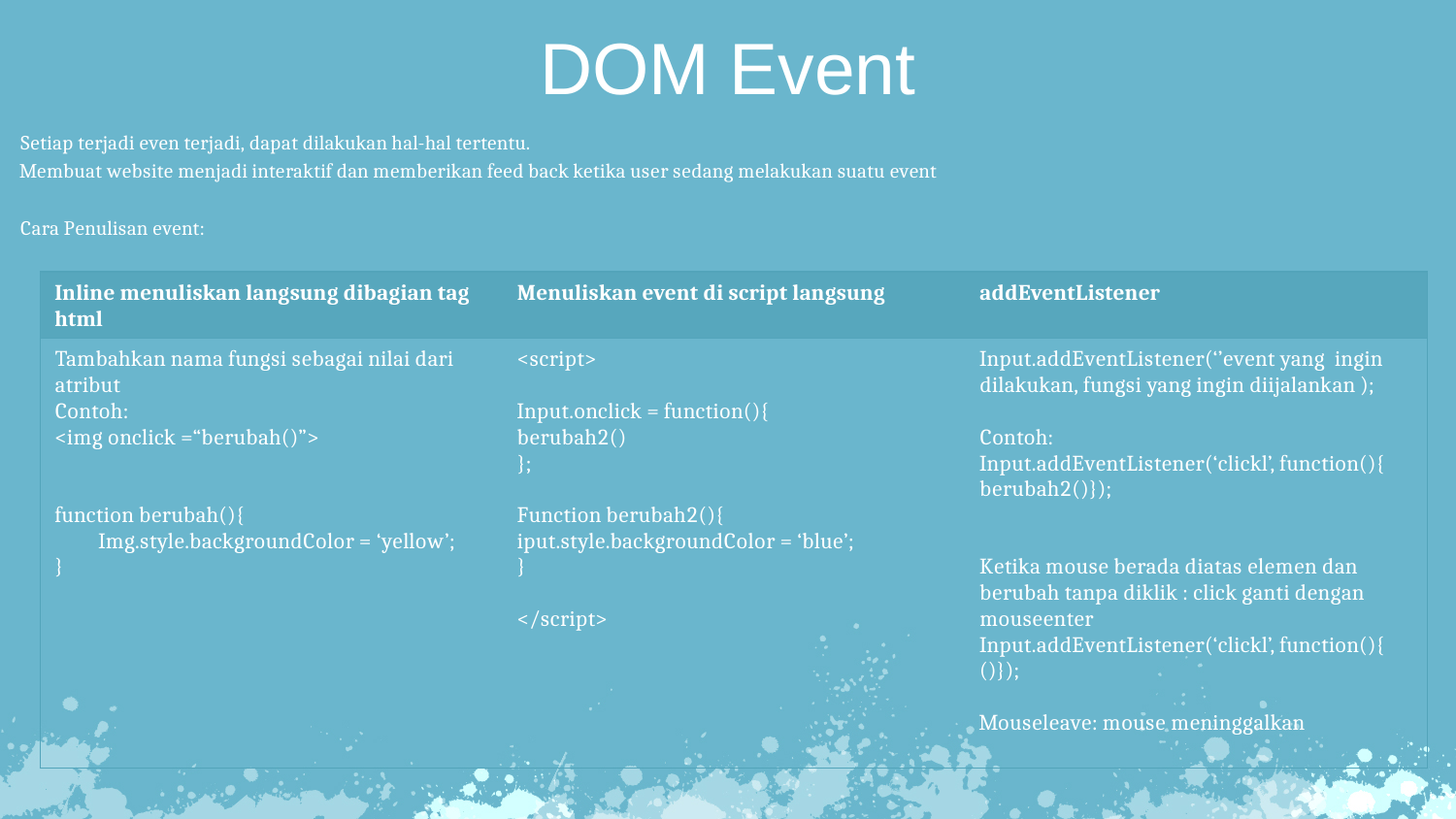

DOM Event
Setiap terjadi even terjadi, dapat dilakukan hal-hal tertentu.
Membuat website menjadi interaktif dan memberikan feed back ketika user sedang melakukan suatu event

Cara Penulisan event:

| Inline menuliskan langsung dibagian tag html | Menuliskan event di script langsung | addEventListener |
| --- | --- | --- |
| Tambahkan nama fungsi sebagai nilai dari atribut Contoh: <img onclick =“berubah()”> function berubah(){ Img.style.backgroundColor = ‘yellow’; } | <script> Input.onclick = function(){ berubah2() }; Function berubah2(){ iput.style.backgroundColor = ‘blue’; } </script> | Input.addEventListener(‘’event yang ingin dilakukan, fungsi yang ingin diijalankan ); Contoh: Input.addEventListener(‘clickl’, function(){ berubah2()}); Ketika mouse berada diatas elemen dan berubah tanpa diklik : click ganti dengan mouseenter Input.addEventListener(‘clickl’, function(){ ()}); Mouseleave: mouse meninggalkan |